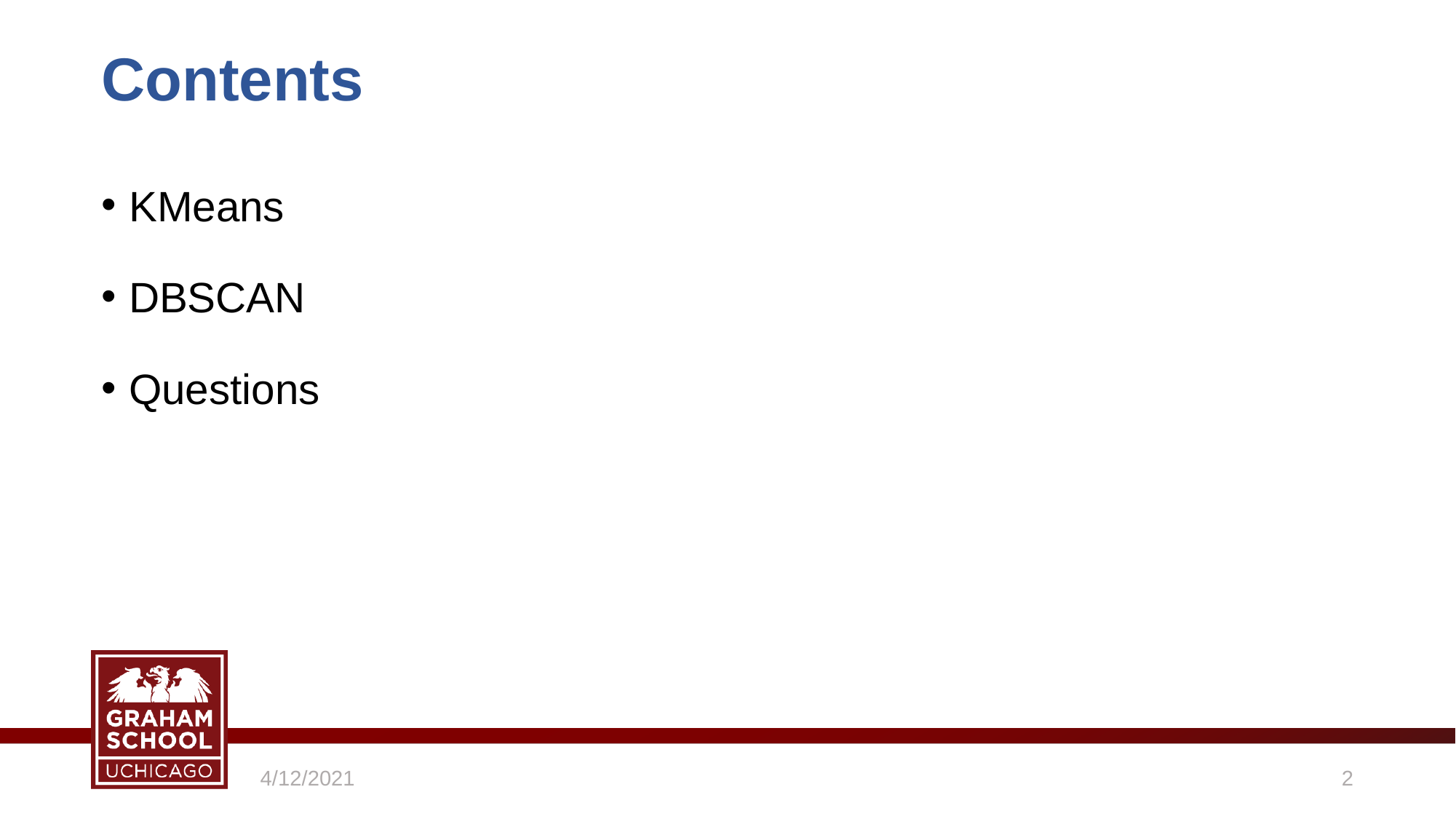

# Contents
KMeans
DBSCAN
Questions
4/12/2021
2